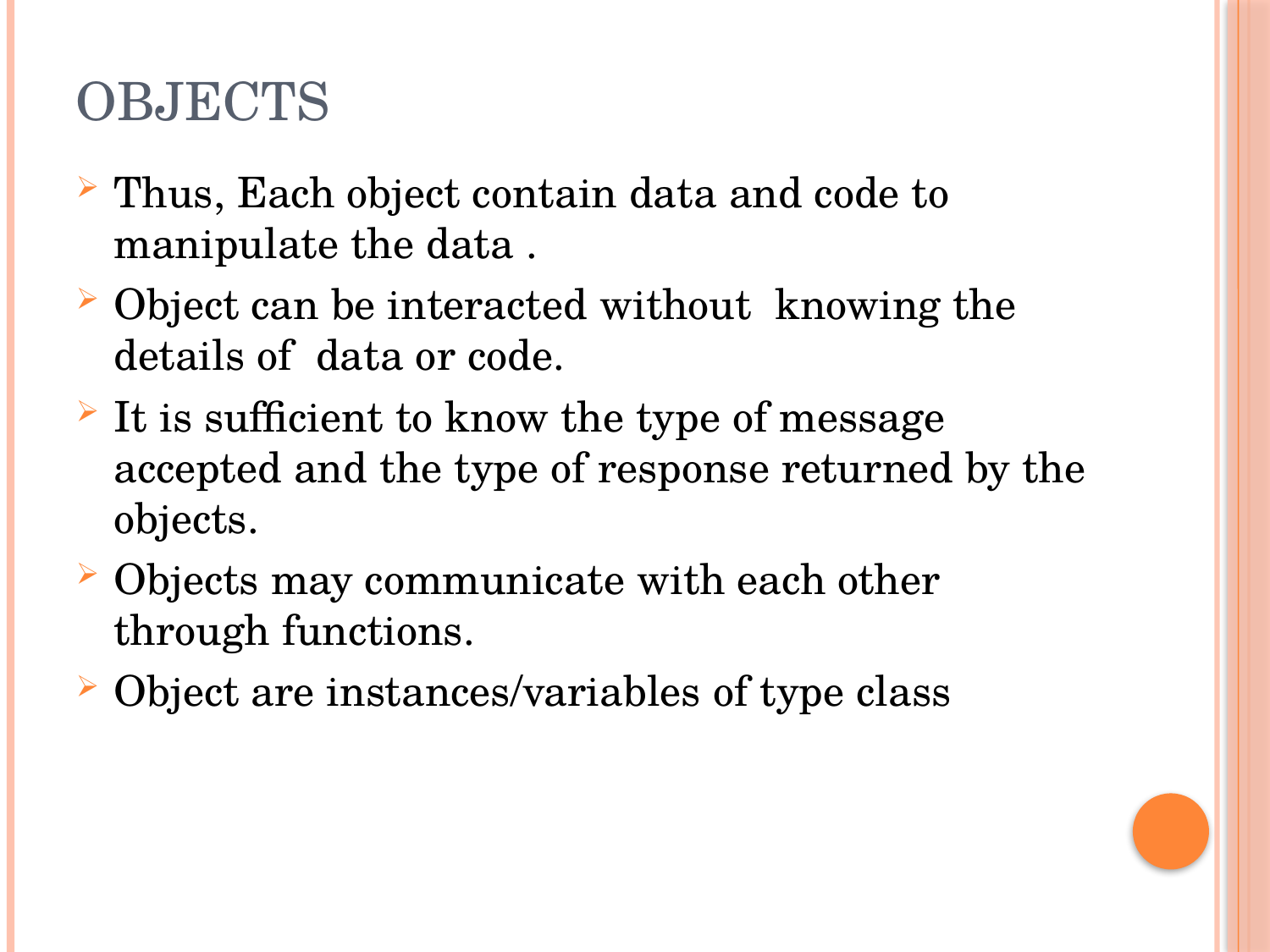

# Objects
Thus, Each object contain data and code to manipulate the data .
Object can be interacted without  knowing the details of  data or code.
It is sufficient to know the type of message accepted and the type of response returned by the objects.
Objects may communicate with each other through functions.
Object are instances/variables of type class